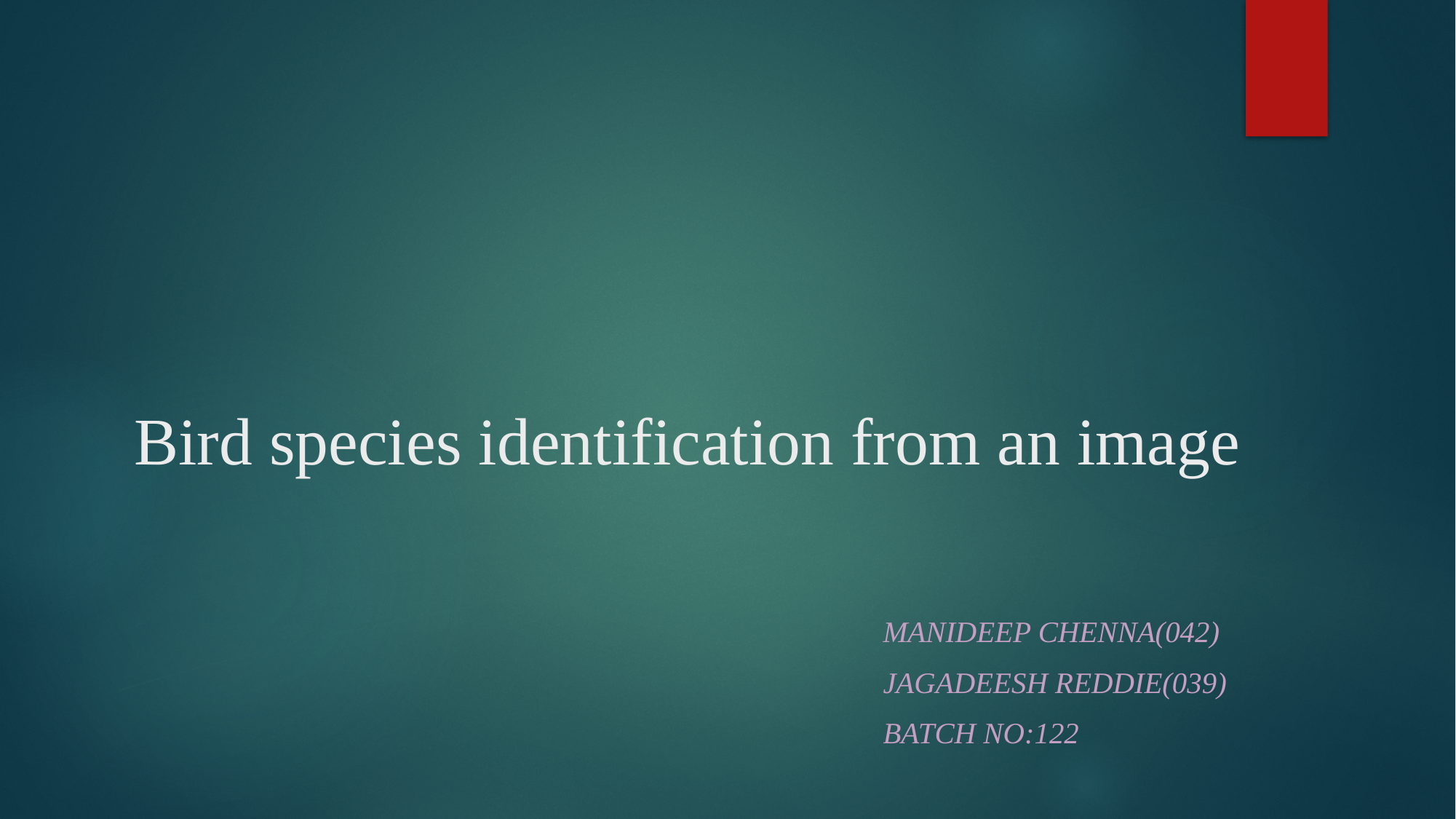

# Bird species identification from an image
Manideep Chenna(042)
Jagadeesh reddie(039)
Batch no:122